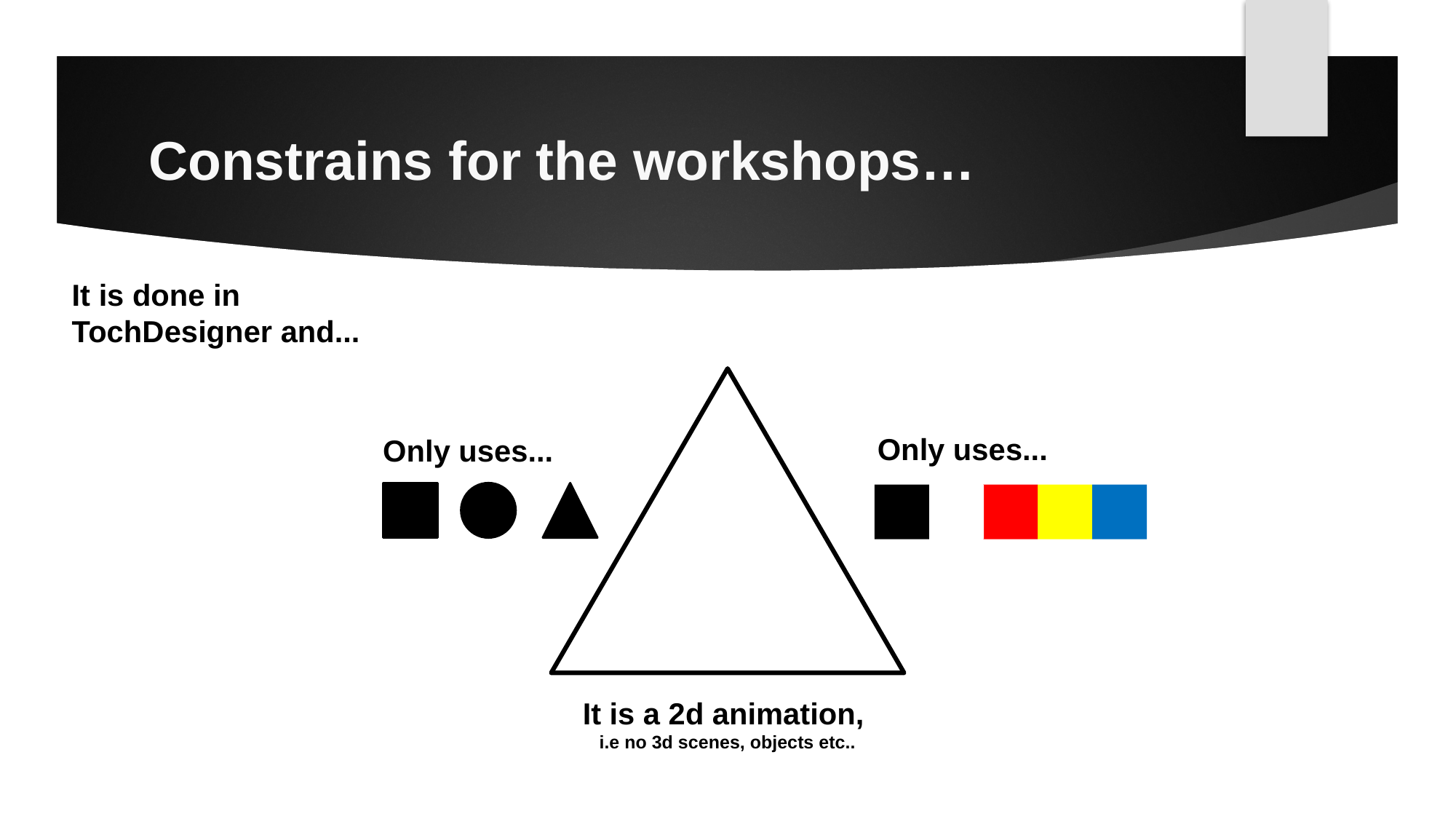

# Constrains for the workshops…
It is done in
TochDesigner and...

Only uses...
Only uses...

It is a 2d animation,
i.e no 3d scenes, objects etc..